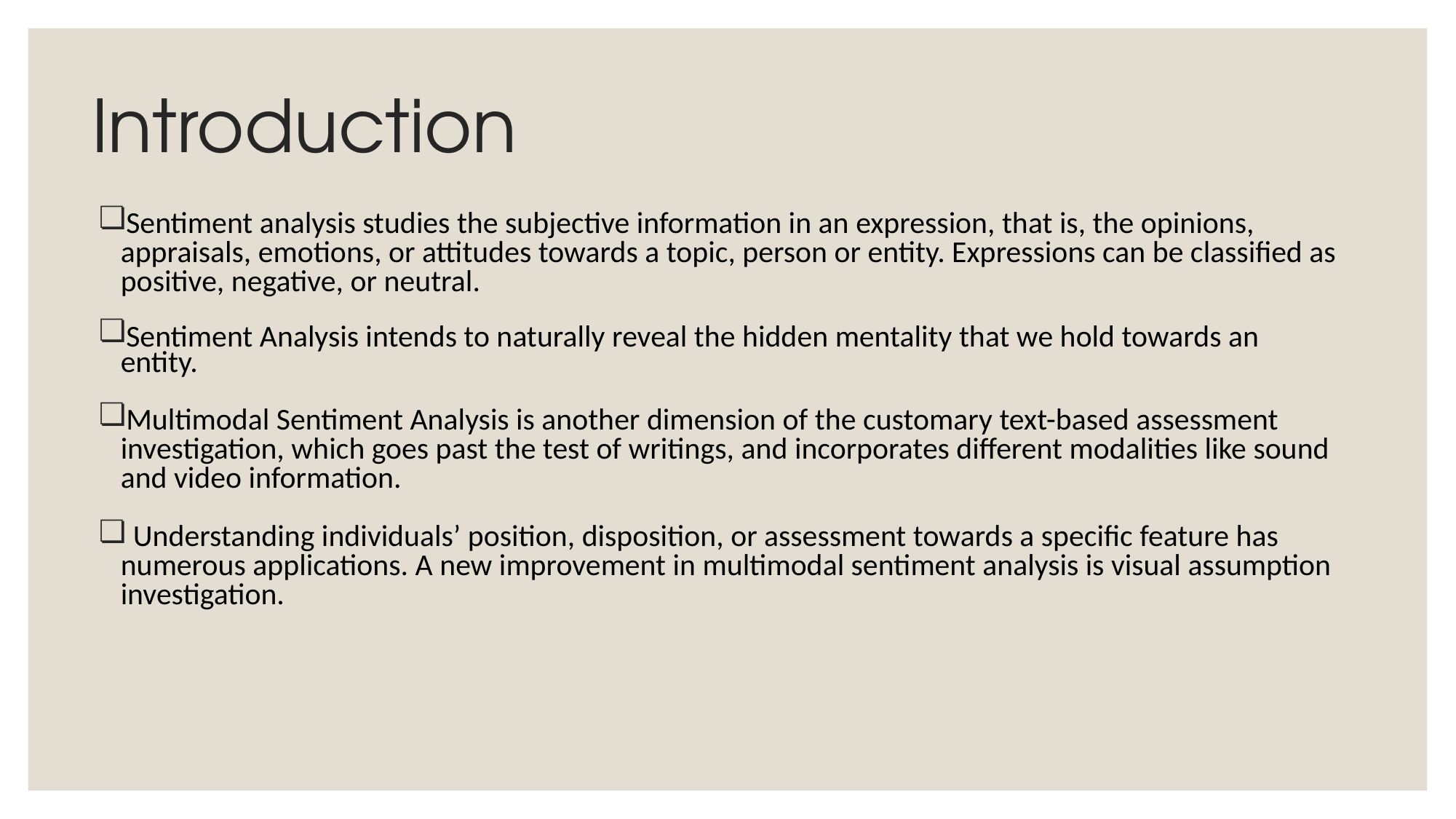

# Introduction
Sentiment analysis studies the subjective information in an expression, that is, the opinions, appraisals, emotions, or attitudes towards a topic, person or entity. Expressions can be classified as positive, negative, or neutral.

Sentiment Analysis intends to naturally reveal the hidden mentality that we hold towards an entity.

Multimodal Sentiment Analysis is another dimension of the customary text-based assessment investigation, which goes past the test of writings, and incorporates different modalities like sound and video information.

 Understanding individuals’ position, disposition, or assessment towards a specific feature has numerous applications. A new improvement in multimodal sentiment analysis is visual assumption investigation.